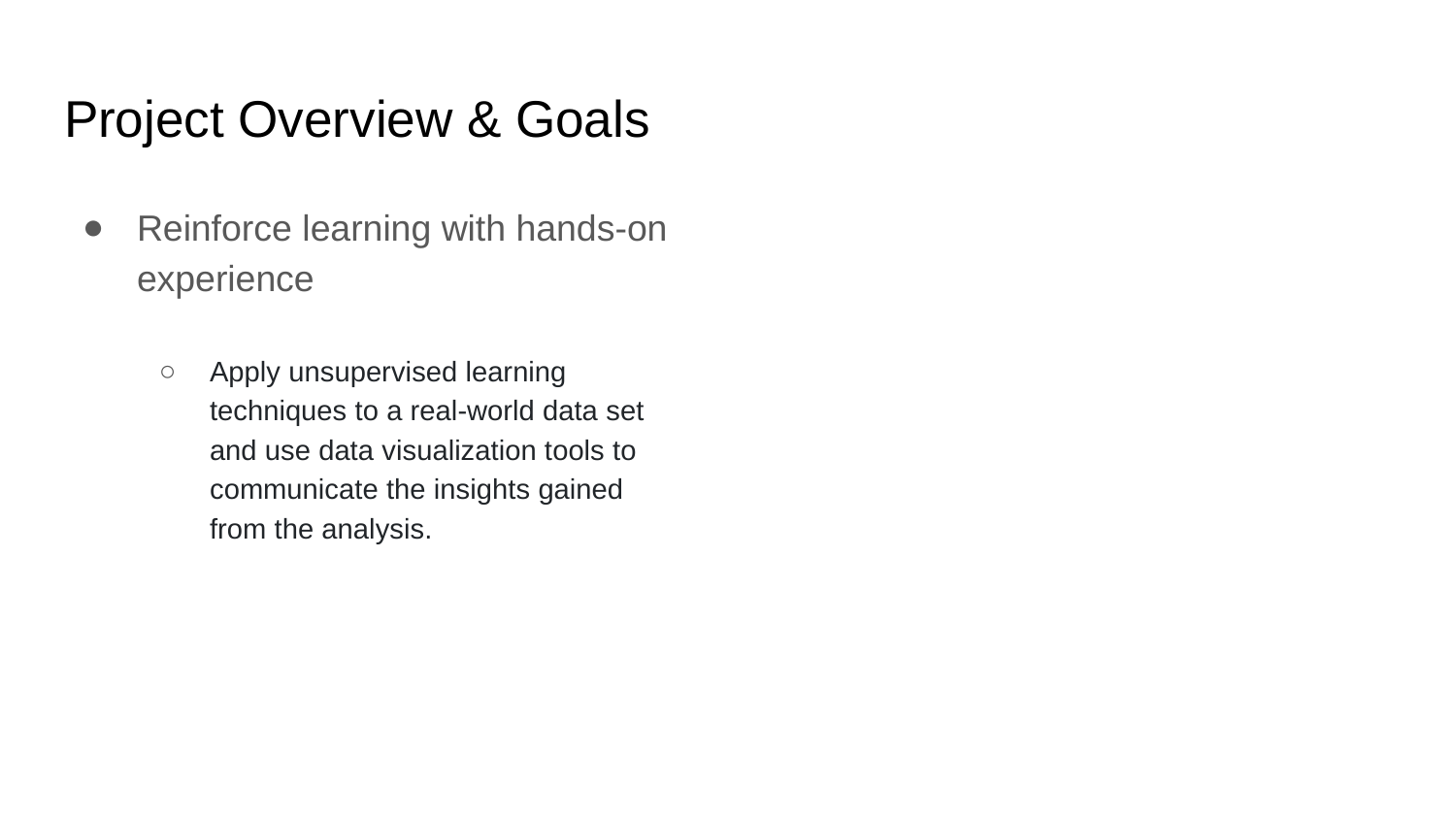

# Project Overview & Goals
Reinforce learning with hands-on experience

Apply unsupervised learning techniques to a real-world data set and use data visualization tools to communicate the insights gained from the analysis.